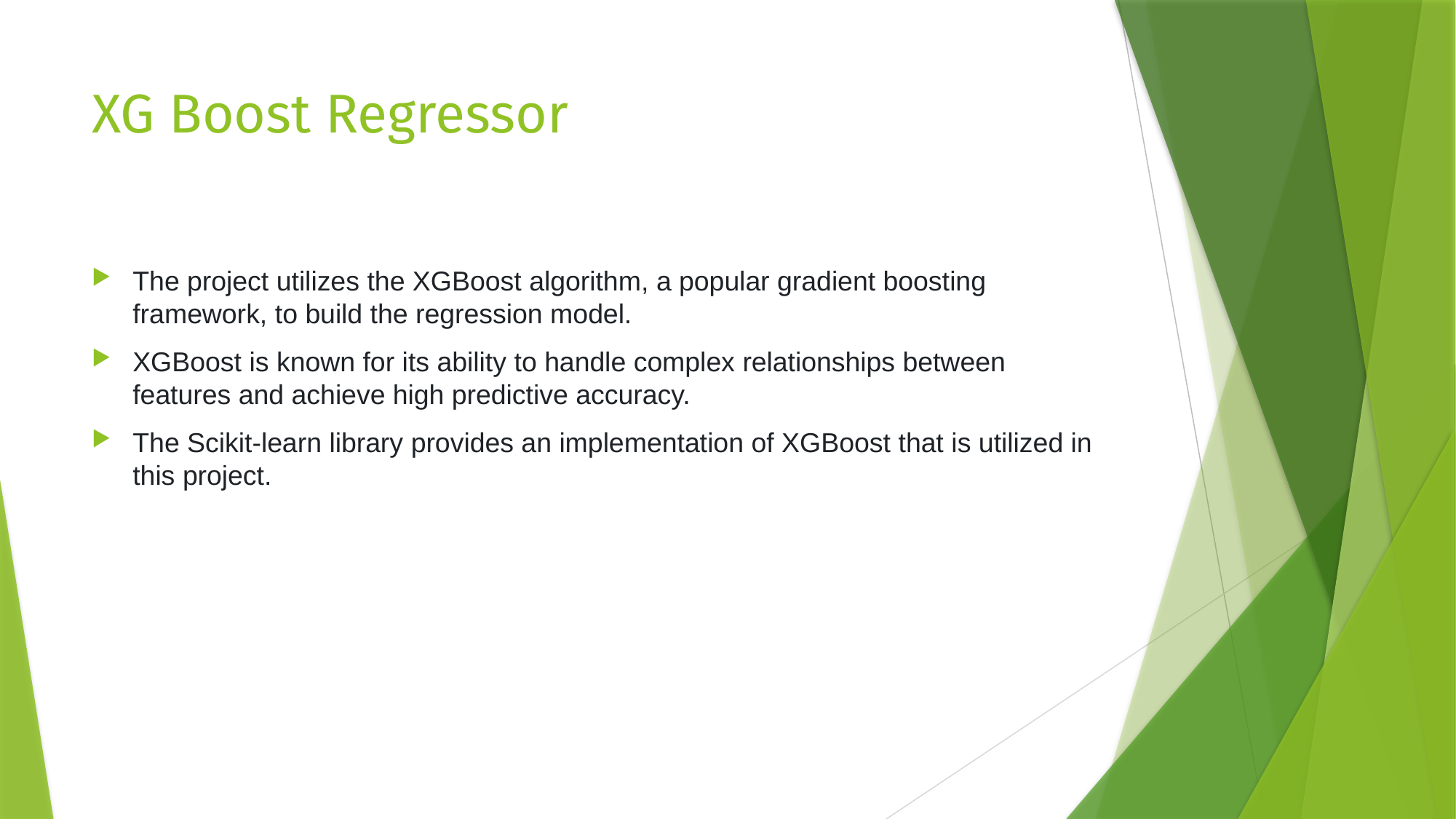

# XG Boost Regressor
The project utilizes the XGBoost algorithm, a popular gradient boosting framework, to build the regression model.
XGBoost is known for its ability to handle complex relationships between features and achieve high predictive accuracy.
The Scikit-learn library provides an implementation of XGBoost that is utilized in this project.